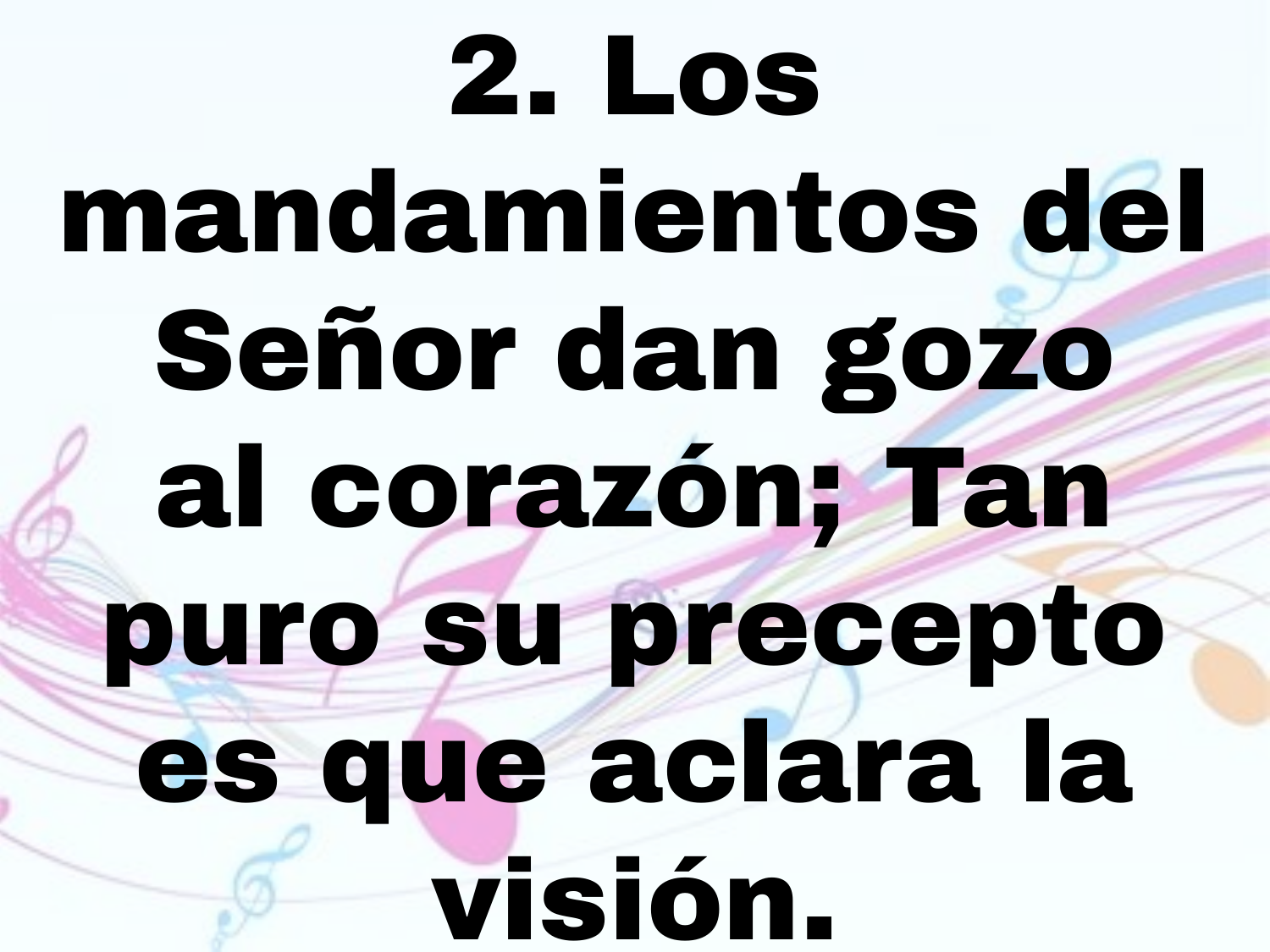

2. Los mandamientos del Señor dan gozo
al corazón; Tan puro su precepto es que aclara la
visión.